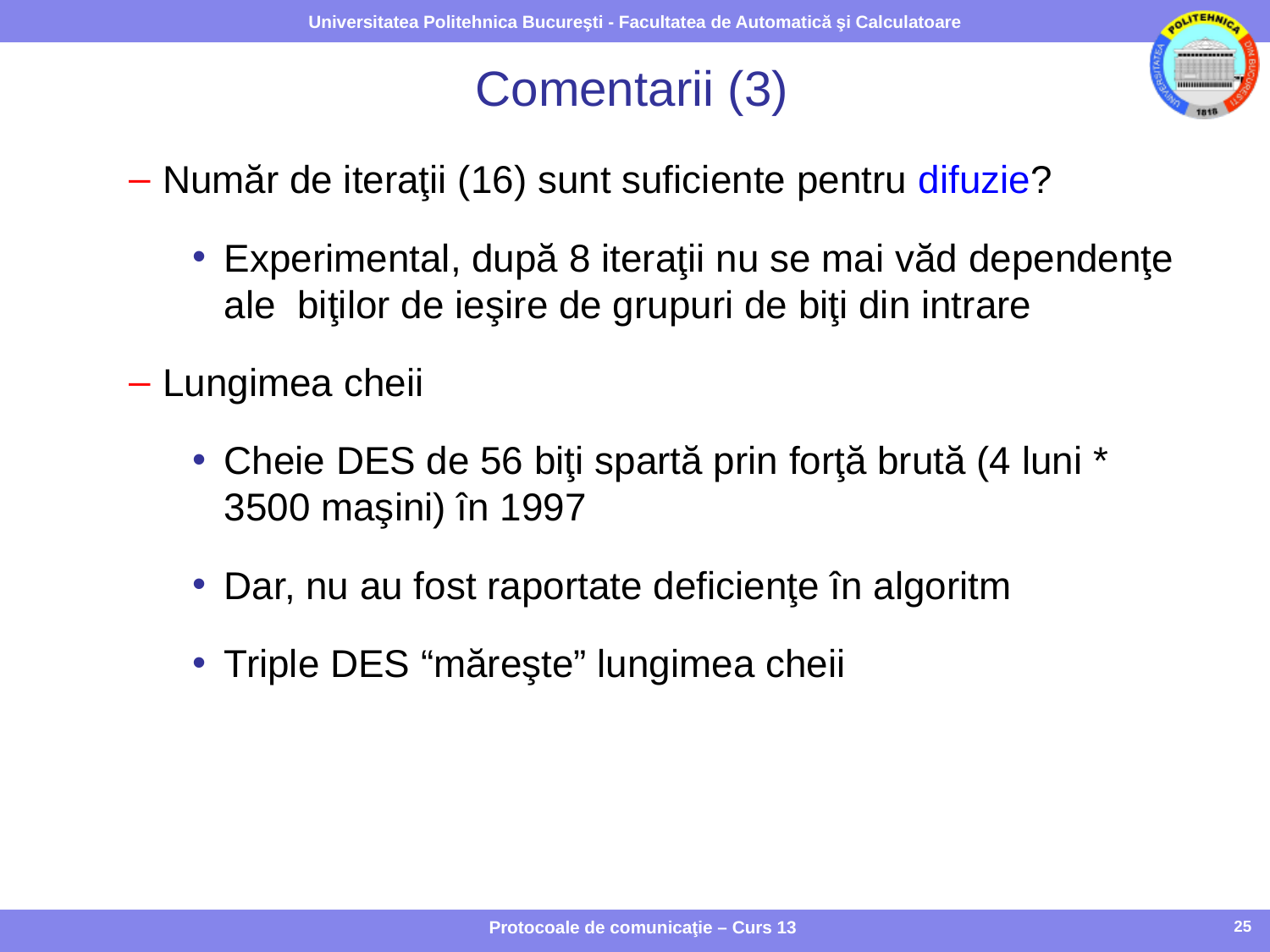

# Comentarii (3)
Număr de iteraţii (16) sunt suficiente pentru difuzie?
Experimental, după 8 iteraţii nu se mai văd dependenţe ale  biţilor de ieşire de grupuri de biţi din intrare
Lungimea cheii
Cheie DES de 56 biţi spartă prin forţă brută (4 luni * 3500 maşini) în 1997
Dar, nu au fost raportate deficienţe în algoritm
Triple DES “măreşte” lungimea cheii

Protocoale de comunicaţie – Curs 13
25